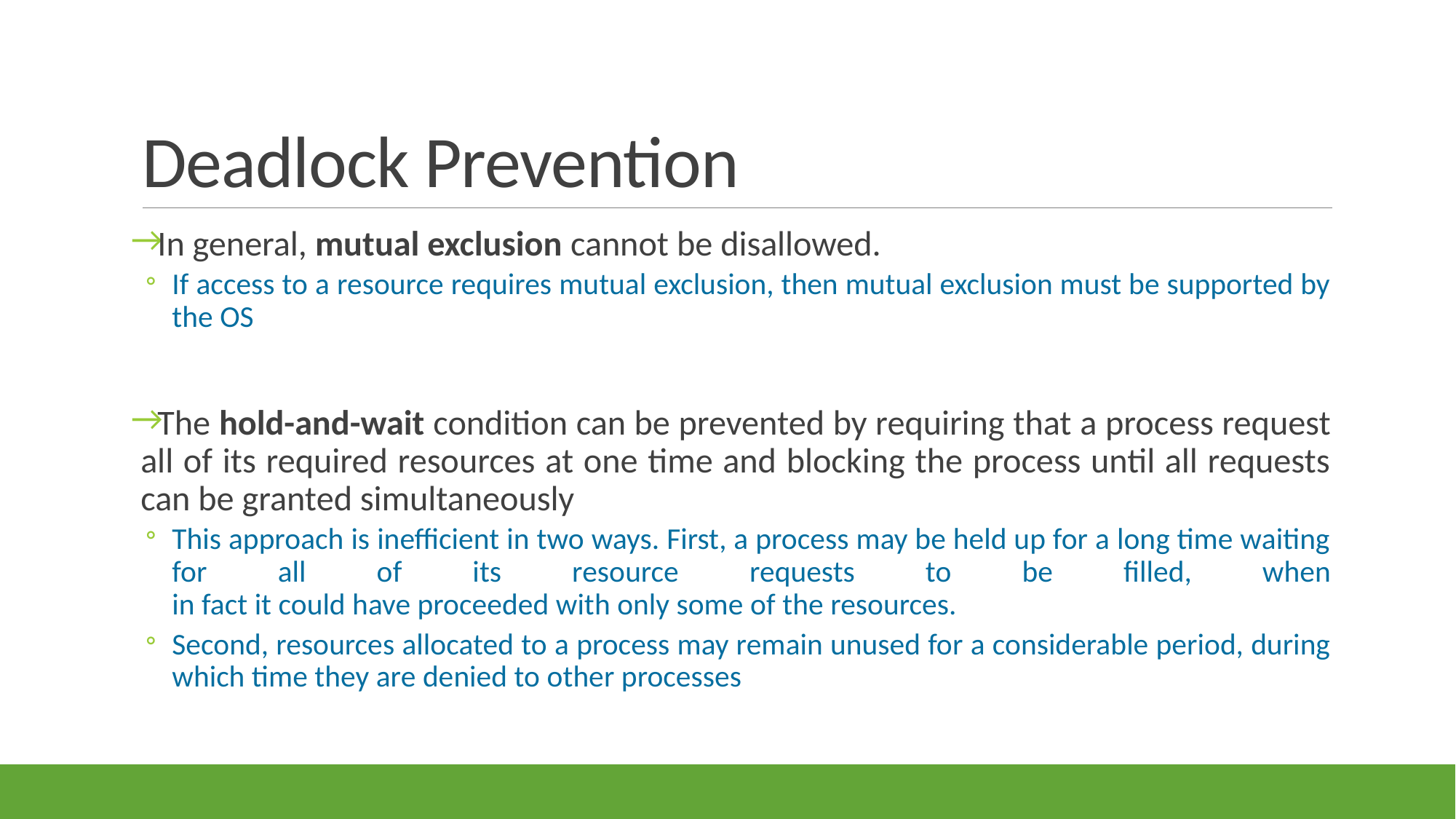

# Deadlock Prevention
In general, mutual exclusion cannot be disallowed.
If access to a resource requires mutual exclusion, then mutual exclusion must be supported by the OS

The hold-and-wait condition can be prevented by requiring that a process request all of its required resources at one time and blocking the process until all requests can be granted simultaneously
This approach is inefficient in two ways. First, a process may be held up for a long time waiting for all of its resource requests to be filled, when
in fact it could have proceeded with only some of the resources.
Second, resources allocated to a process may remain unused for a considerable period, during which time they are denied to other processes